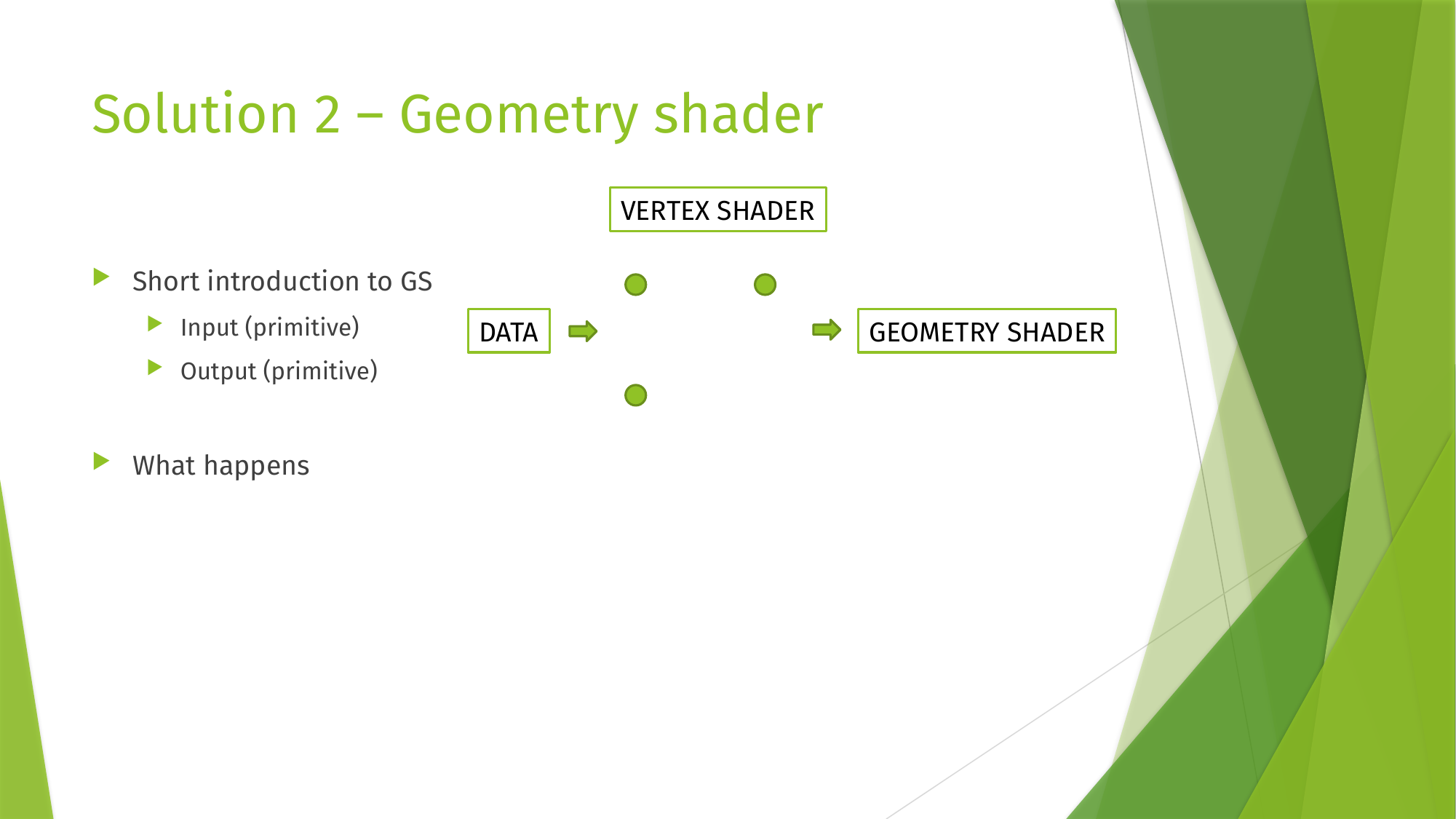

# Solution 2 – Geometry shader
VERTEX SHADER
Short introduction to GS
Input (primitive)
Output (primitive)

What happens

DATA
GEOMETRY SHADER